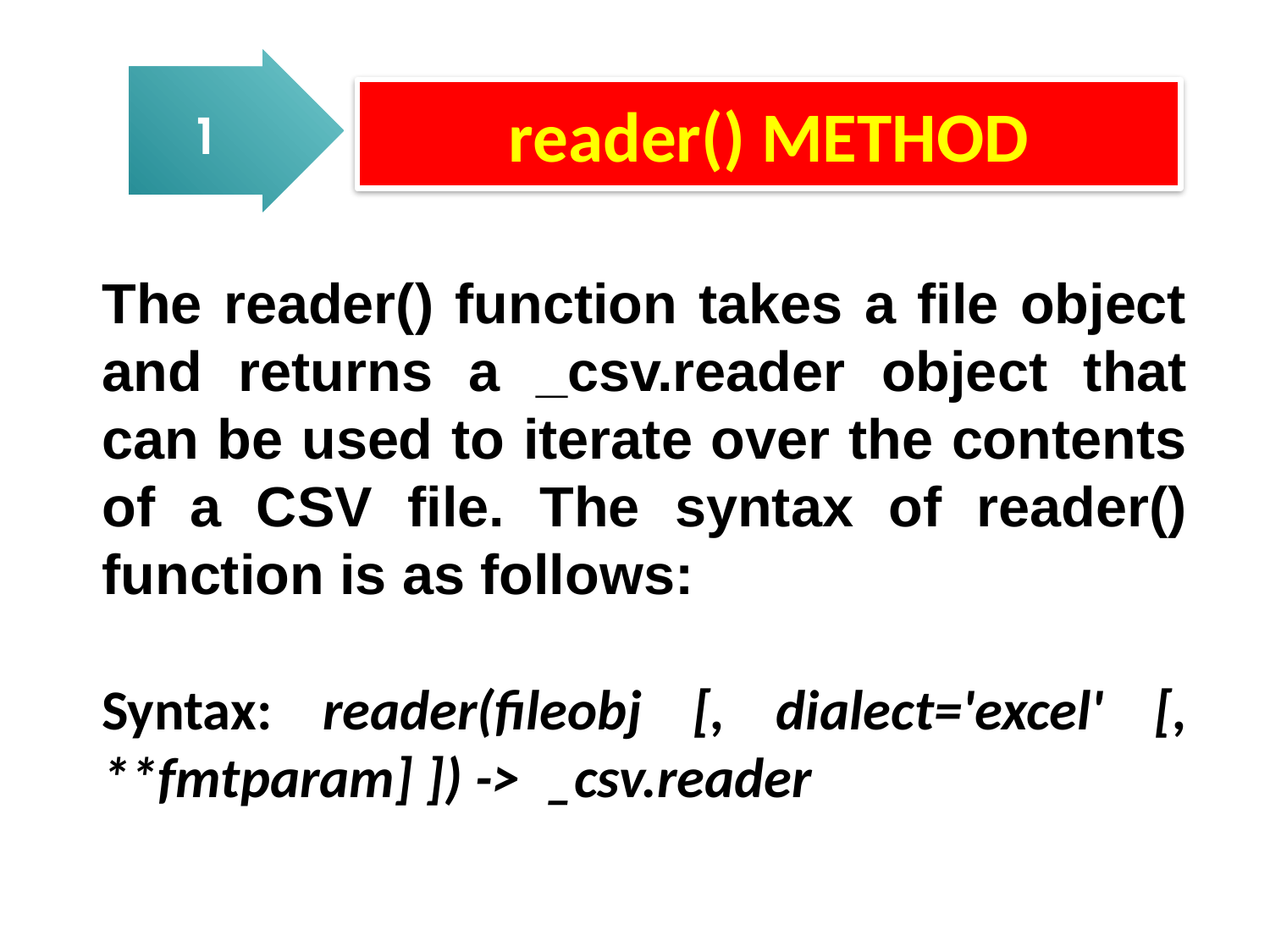

1
reader() METHOD
The reader() function takes a file object and returns a _csv.reader object that can be used to iterate over the contents of a CSV file. The syntax of reader() function is as follows:

Syntax: reader(fileobj [, dialect='excel' [, **fmtparam] ]) ->  _csv.reader